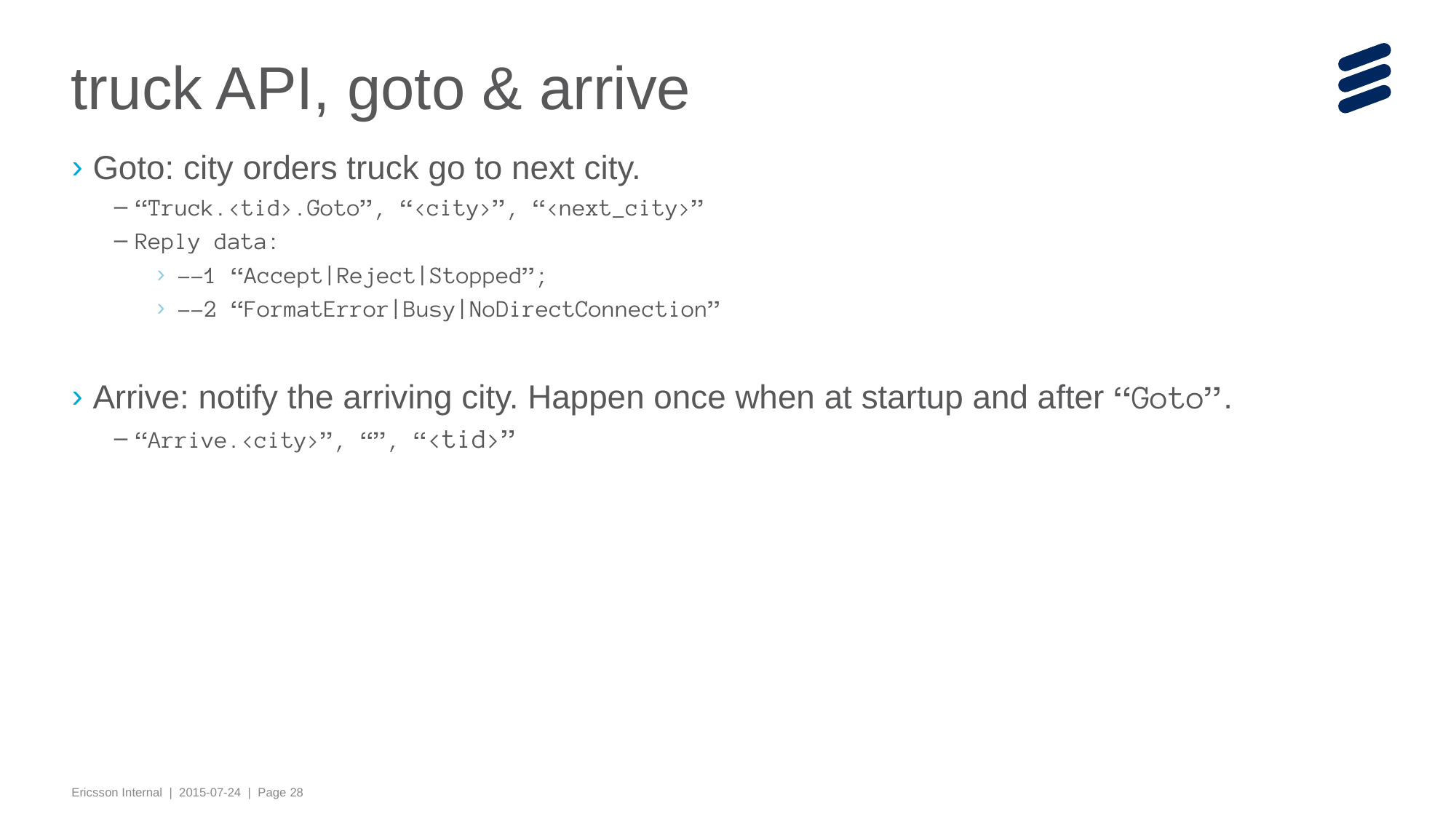

# truck API, goto & arrive
Goto: city orders truck go to next city.
“Truck.<tid>.Goto”, “<city>”, “<next_city>”
Reply data:
--1 “Accept|Reject|Stopped”;
--2 “FormatError|Busy|NoDirectConnection”

Arrive: notify the arriving city. Happen once when at startup and after “Goto”.
“Arrive.<city>”, “”, “<tid>”